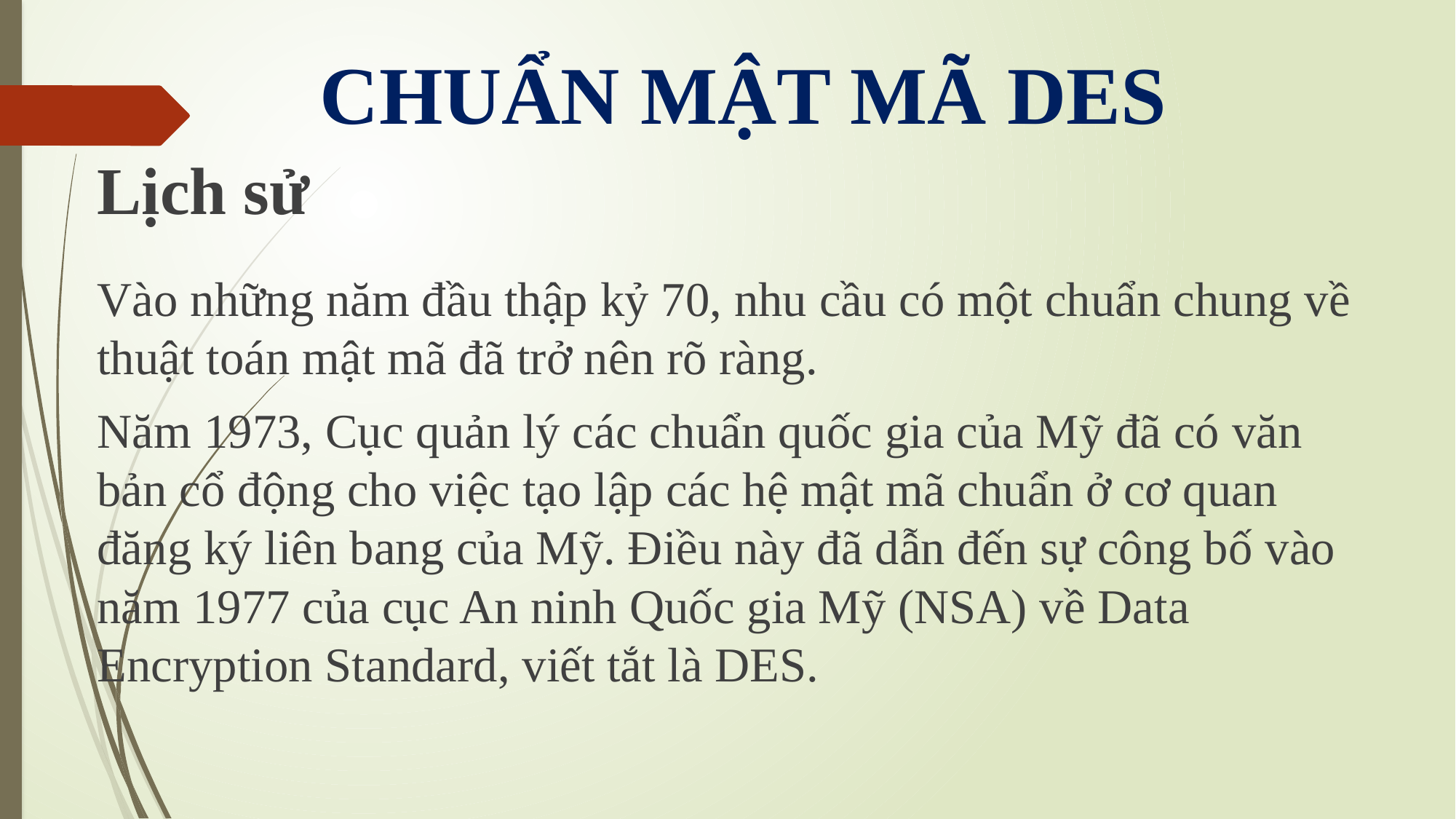

CHUẨN MẬT MÃ DES
Lịch sử
Vào những năm đầu thập kỷ 70, nhu cầu có một chuẩn chung về thuật toán mật mã đã trở nên rõ ràng.
Năm 1973, Cục quản lý các chuẩn quốc gia của Mỹ đã có văn bản cổ động cho việc tạo lập các hệ mật mã chuẩn ở cơ quan đăng ký liên bang của Mỹ. Điều này đã dẫn đến sự công bố vào năm 1977 của cục An ninh Quốc gia Mỹ (NSA) về Data Encryption Standard, viết tắt là DES.